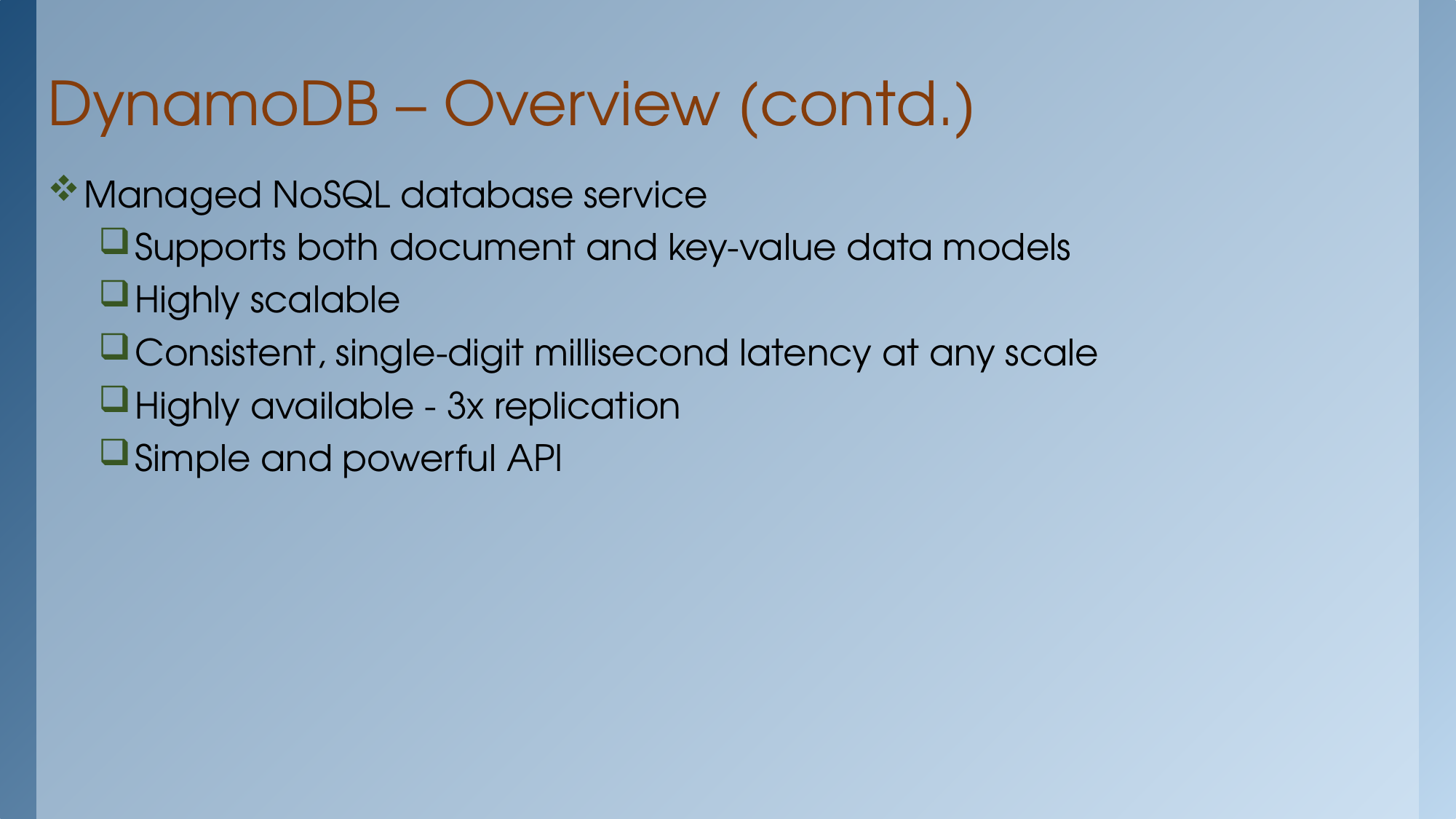

# DynamoDB – Overview (contd.)
Managed NoSQL database service
Supports both document and key-value data models
Highly scalable
Consistent, single-digit millisecond latency at any scale
Highly available - 3x replication
Simple and powerful API